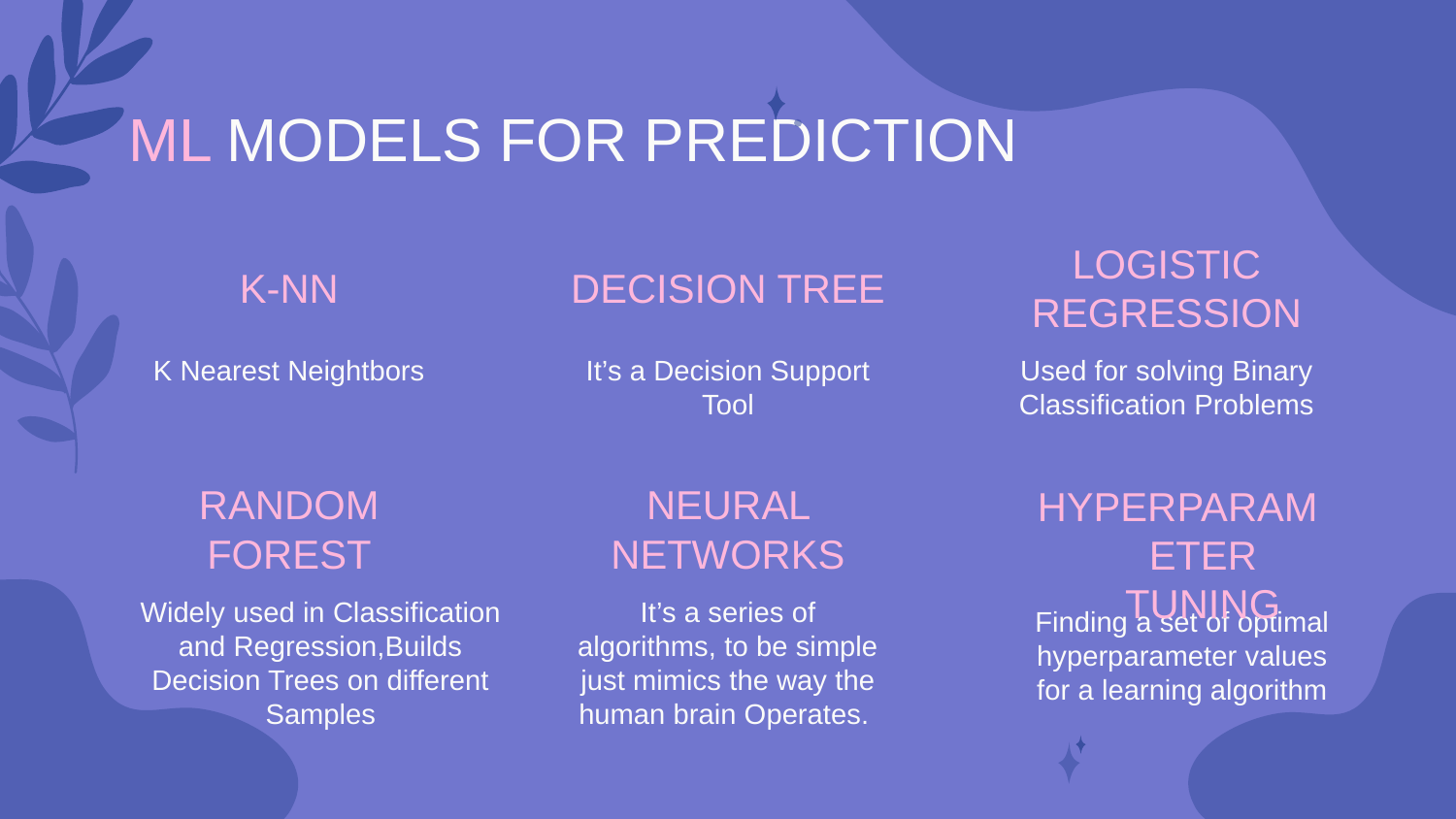

# ML MODELS FOR PREDICTION

DECISION TREE
LOGISTIC REGRESSION
K-NN
Used for solving Binary Classification Problems
K Nearest Neightbors

It’s a Decision Support Tool
RANDOM FOREST
NEURAL NETWORKS
HYPERPARAMETER TUNING
Widely used in Classification and Regression,Builds Decision Trees on different Samples
It’s a series of algorithms, to be simple just mimics the way the human brain Operates.
Finding a set of optimal hyperparameter values for a learning algorithm